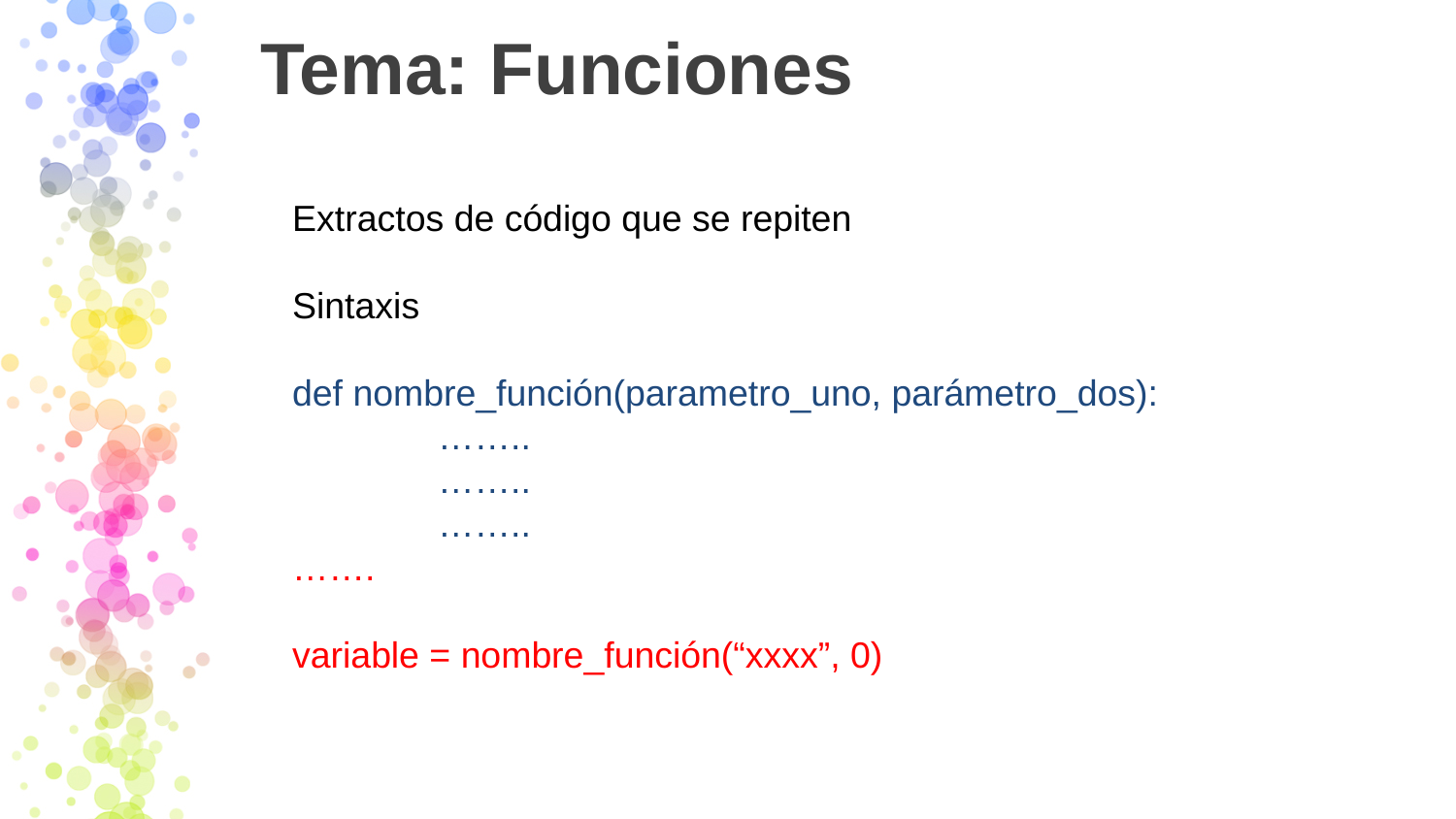

# Tema: Funciones
Extractos de código que se repiten

Sintaxis

def nombre_función(parametro_uno, parámetro_dos):
	……..
	……..
	……..
…….

variable = nombre_función(“xxxx”, 0)